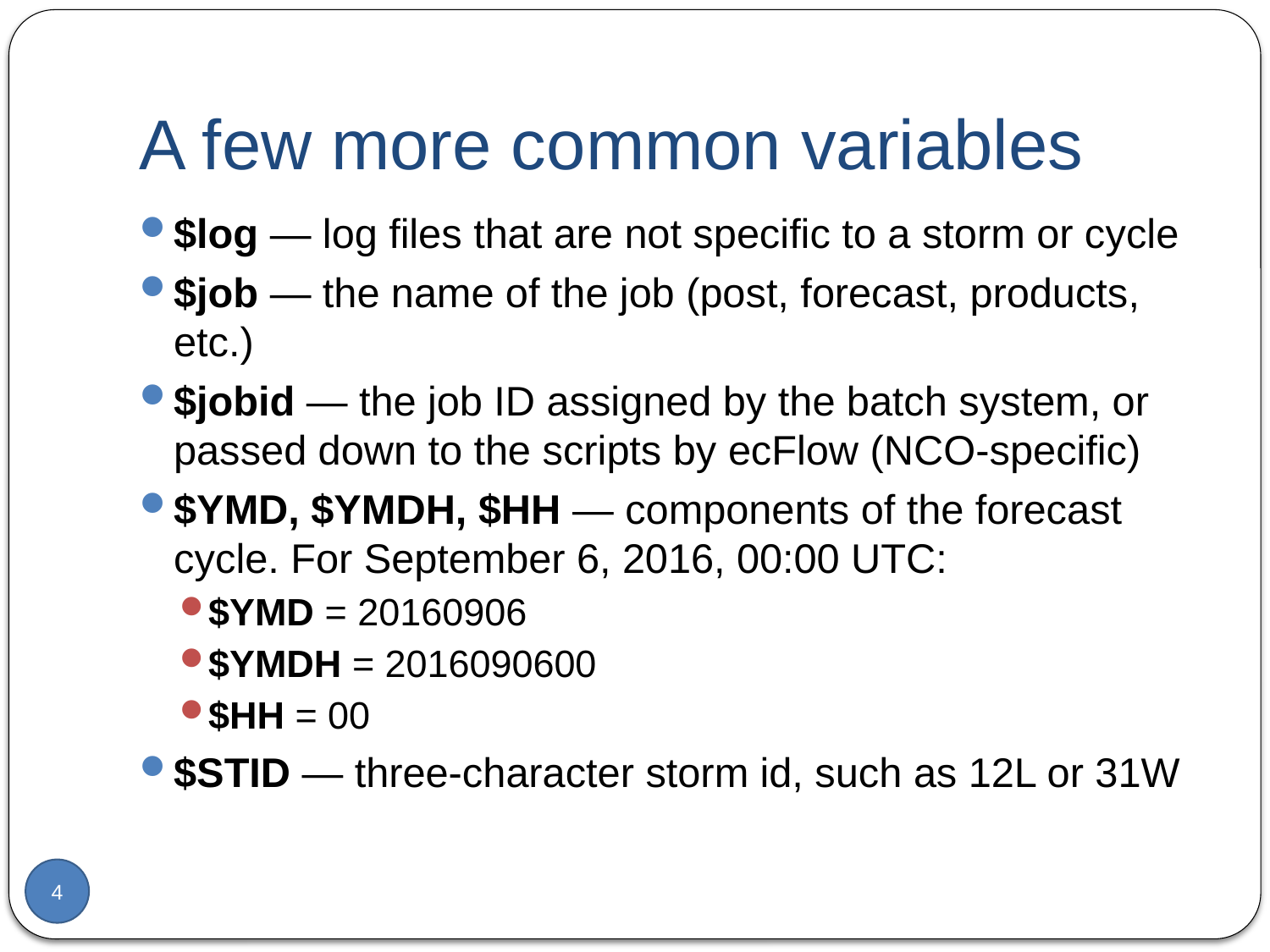

# A few more common variables
$log — log files that are not specific to a storm or cycle
$job — the name of the job (post, forecast, products, etc.)
$jobid — the job ID assigned by the batch system, or passed down to the scripts by ecFlow (NCO-specific)
$YMD, $YMDH, $HH — components of the forecast cycle. For September 6, 2016, 00:00 UTC:
$YMD = 20160906
$YMDH = 2016090600
$HH = 00
$STID — three-character storm id, such as 12L or 31W